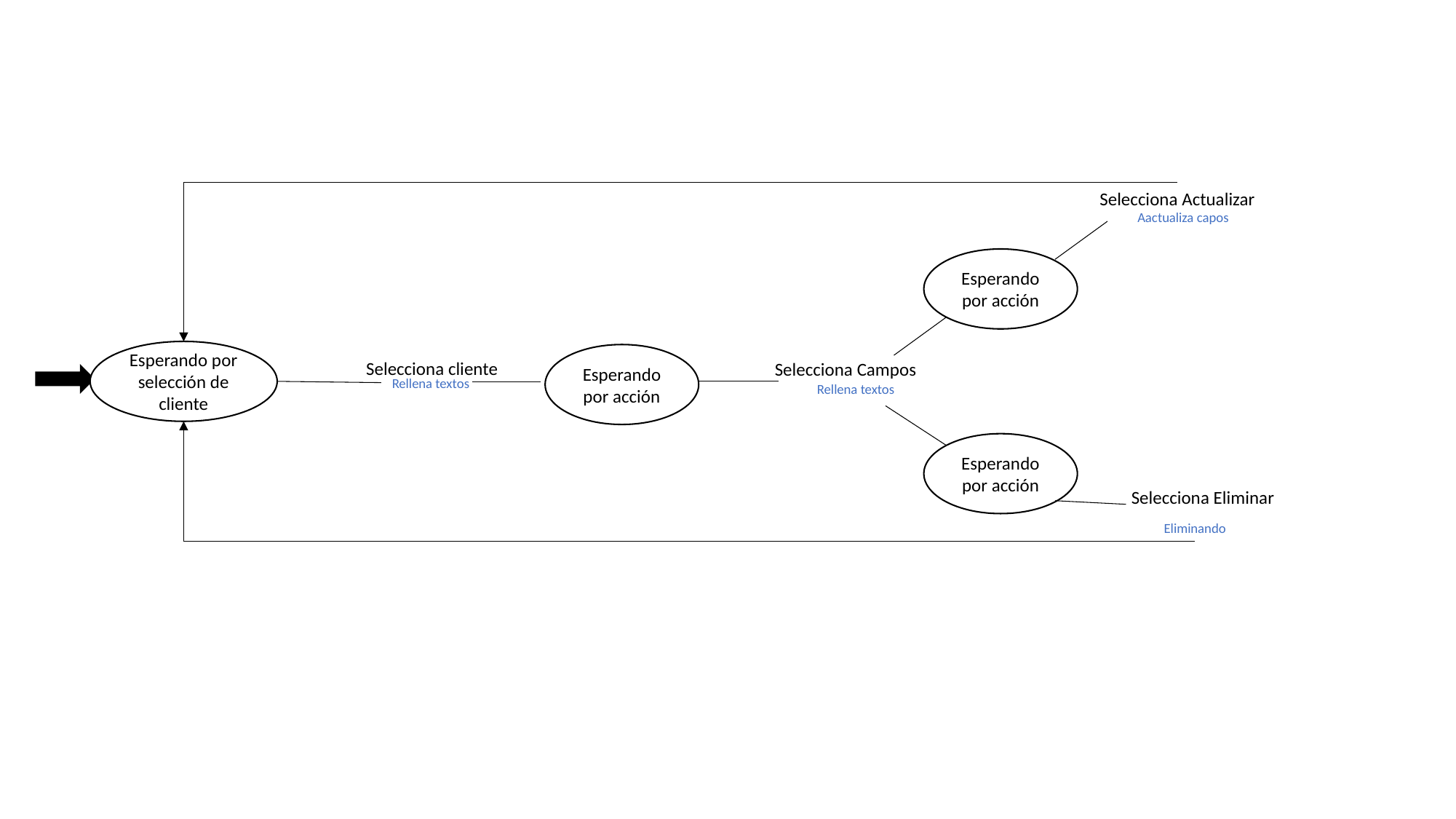

Selecciona Actualizar
Aactualiza capos
Esperando por acción
Esperando por selección de cliente
Esperando por acción
Selecciona cliente
Selecciona Campos

Rellena textos
Rellena textos
Esperando por acción
Selecciona Eliminar
Eliminando